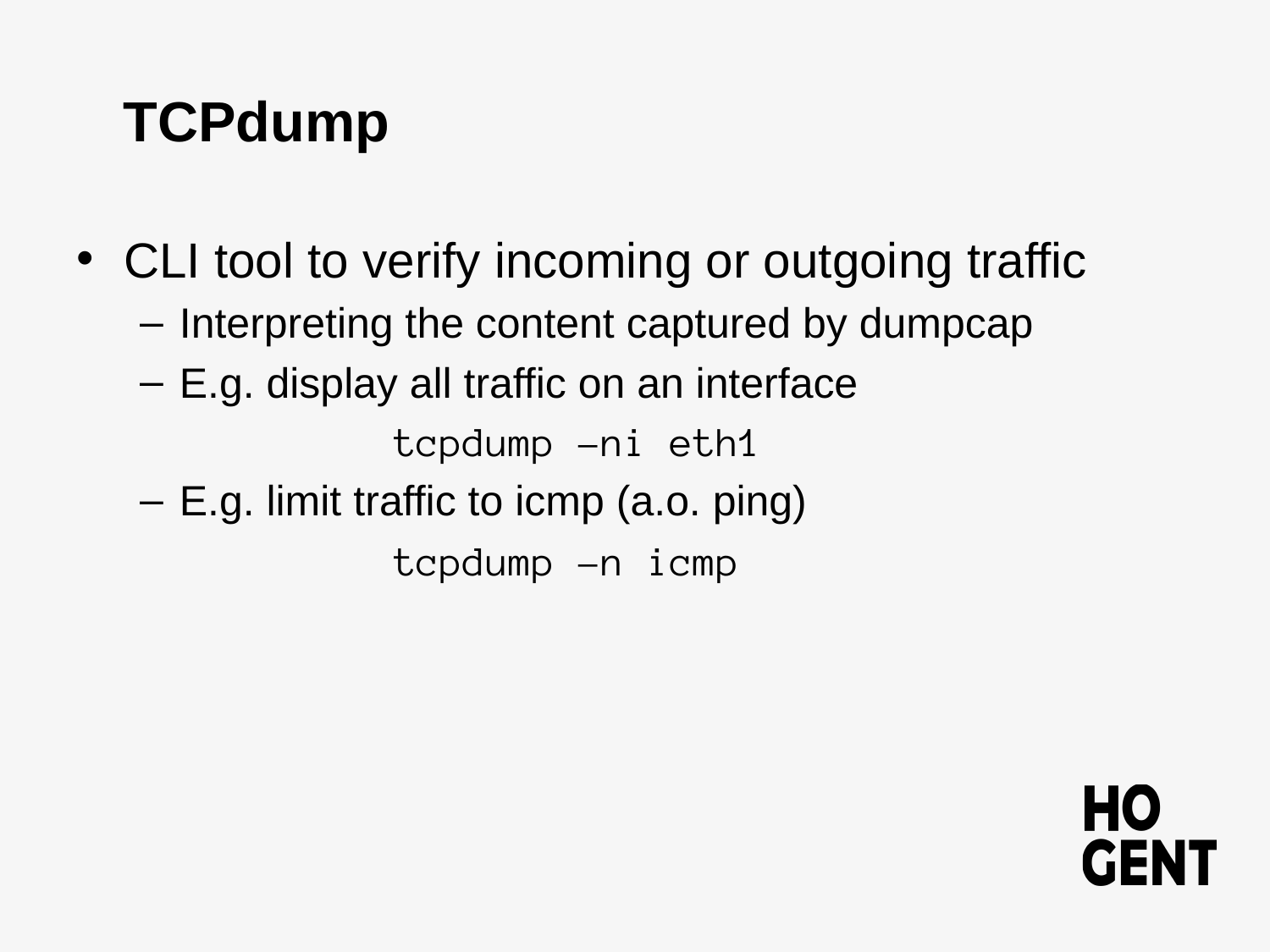

# TCPdump
CLI tool to verify incoming or outgoing traffic
Interpreting the content captured by dumpcap
E.g. display all traffic on an interface
		tcpdump –ni eth1
E.g. limit traffic to icmp (a.o. ping)
		tcpdump –n icmp